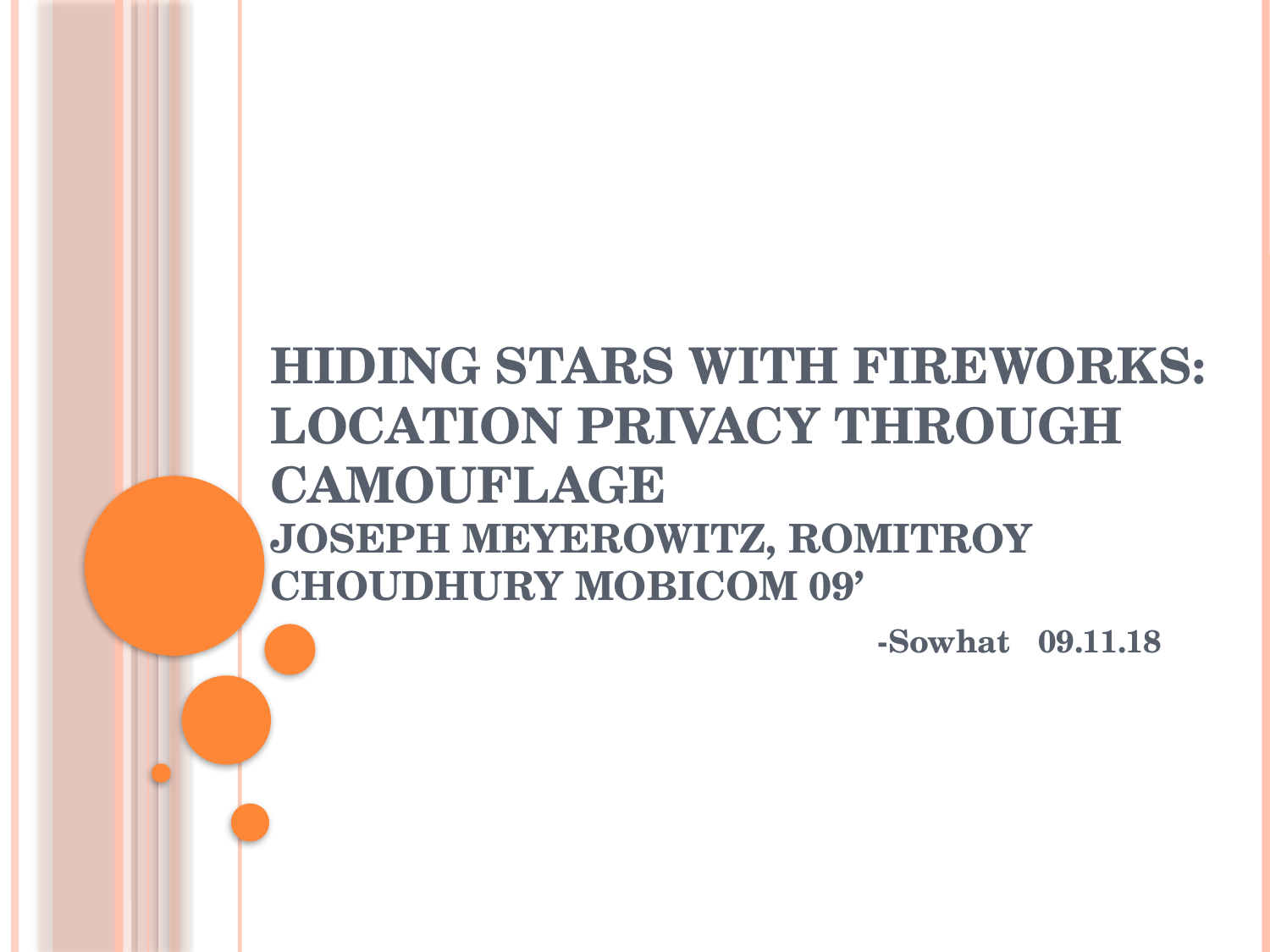

# Hiding Stars with Fireworks: Location Privacy through Camouflage Joseph Meyerowitz, RomitRoy Choudhury MobiCom 09’
-Sowhat   09.11.18